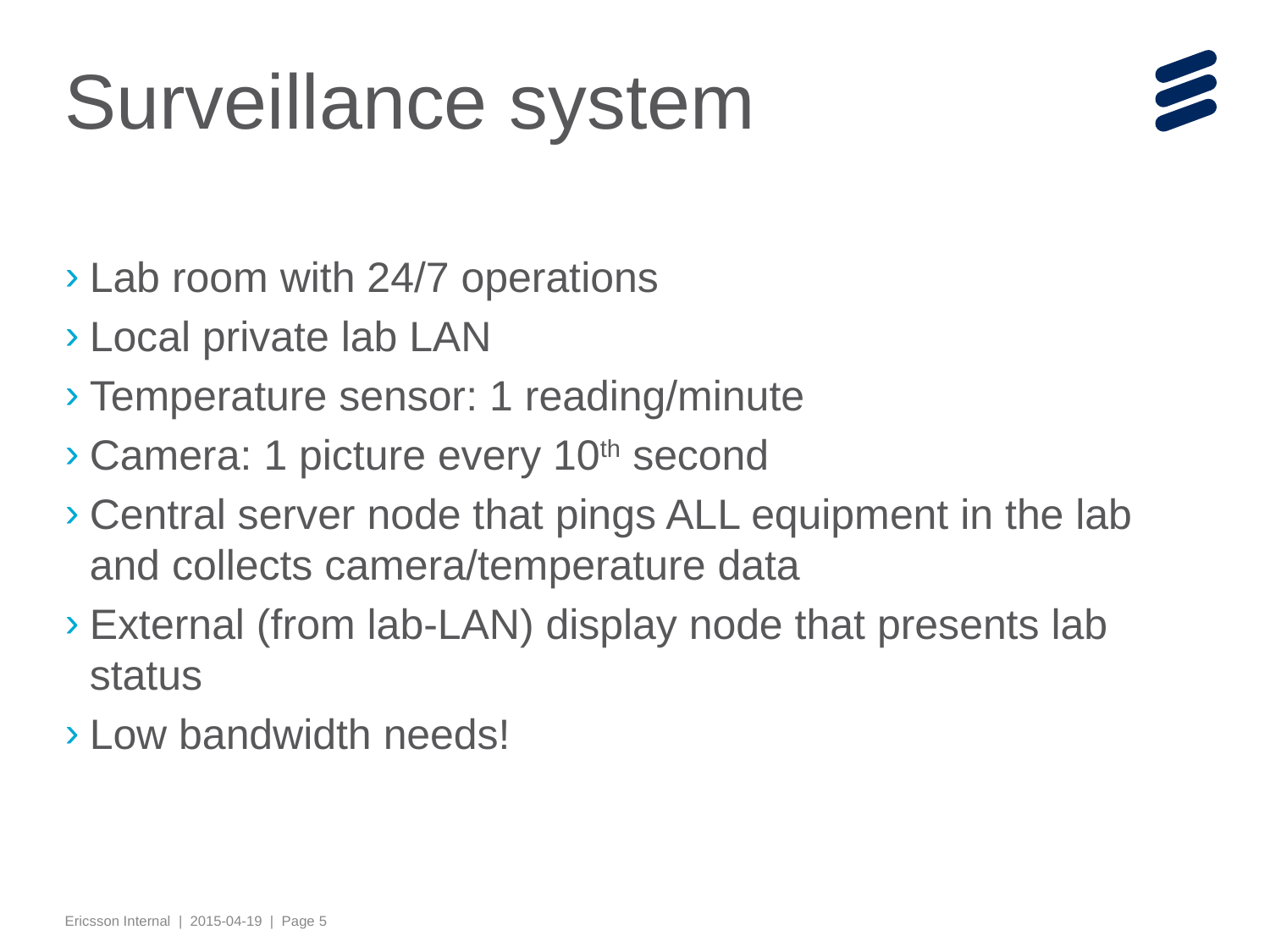

# Surveillance system
Lab room with 24/7 operations
Local private lab LAN
Temperature sensor: 1 reading/minute
Camera: 1 picture every 10th second
Central server node that pings ALL equipment in the lab and collects camera/temperature data
External (from lab-LAN) display node that presents lab status
Low bandwidth needs!